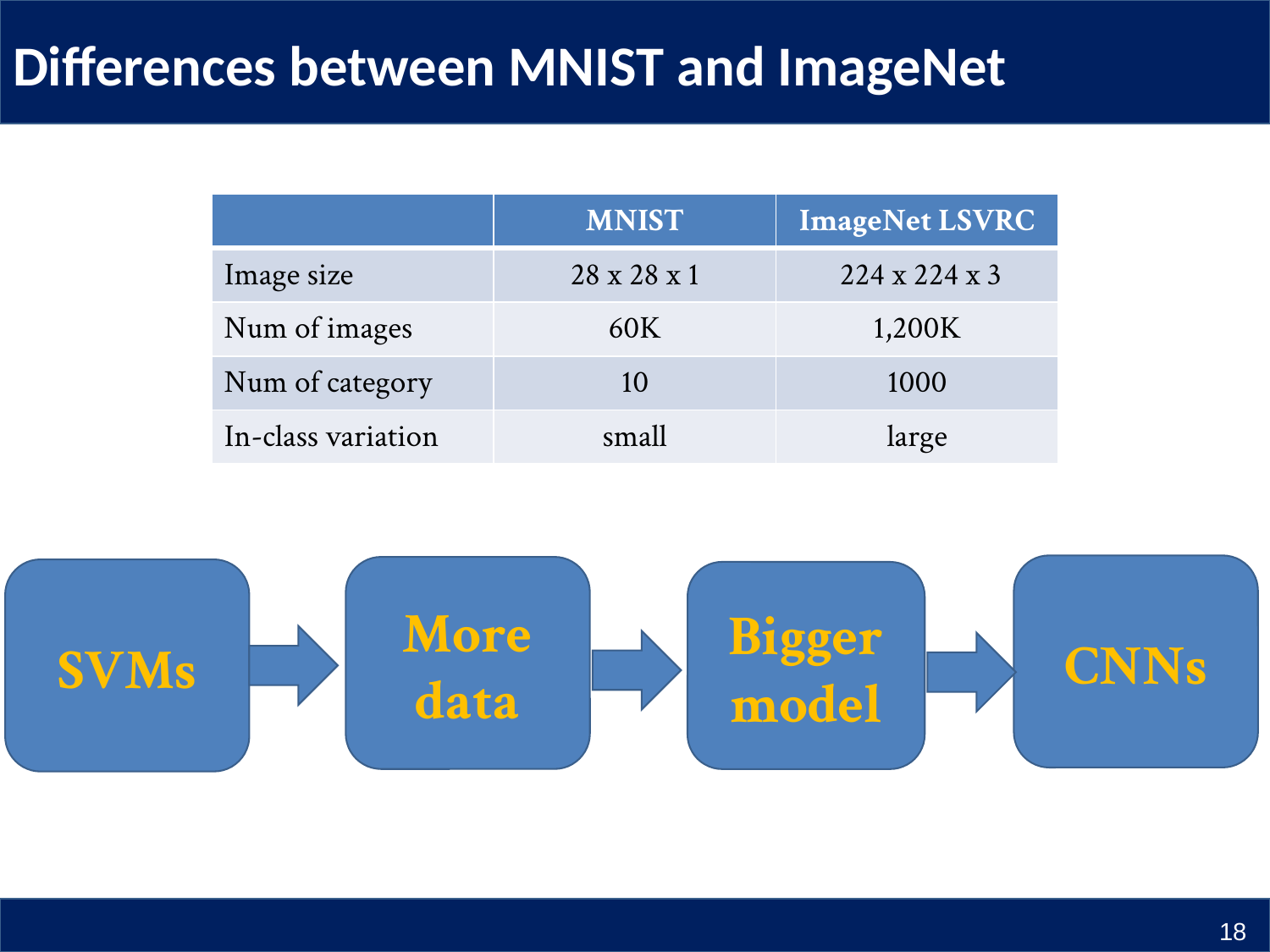

# Differences between MNIST and ImageNet

|  | MNIST | ImageNet LSVRC |
| --- | --- | --- |
| Image size | 28 x 28 x 1 | 224 x 224 x 3 |
| Num of images | 60K | 1,200K |
| Num of category | 10 | 1000 |
| In-class variation | small | large |
CNNs
More data
SVMs
Bigger model

18